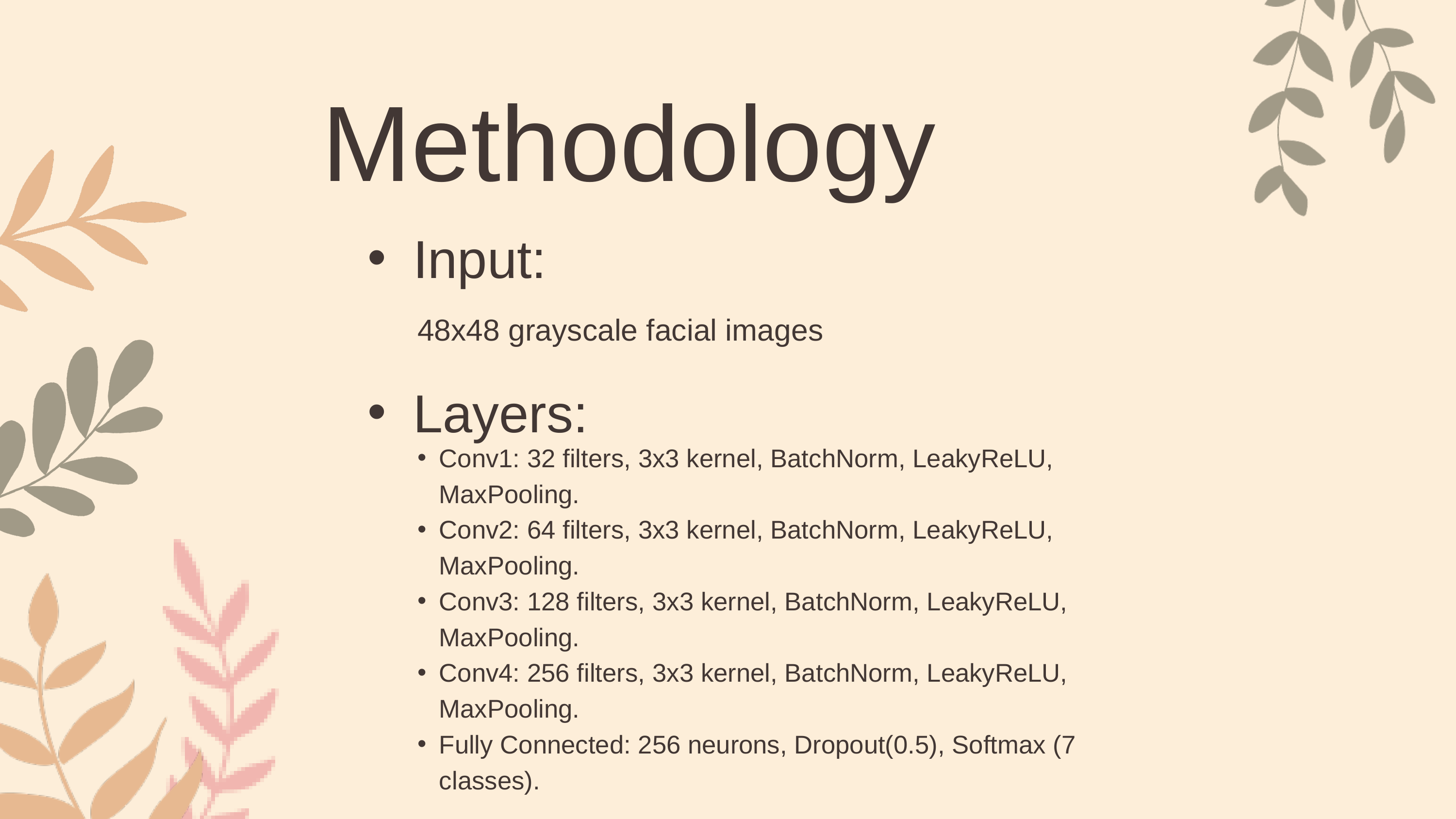

Methodology
Input:
48x48 grayscale facial images

Layers:
Conv1: 32 filters, 3x3 kernel, BatchNorm, LeakyReLU, MaxPooling.
Conv2: 64 filters, 3x3 kernel, BatchNorm, LeakyReLU, MaxPooling.
Conv3: 128 filters, 3x3 kernel, BatchNorm, LeakyReLU, MaxPooling.
Conv4: 256 filters, 3x3 kernel, BatchNorm, LeakyReLU, MaxPooling.
Fully Connected: 256 neurons, Dropout(0.5), Softmax (7 classes).